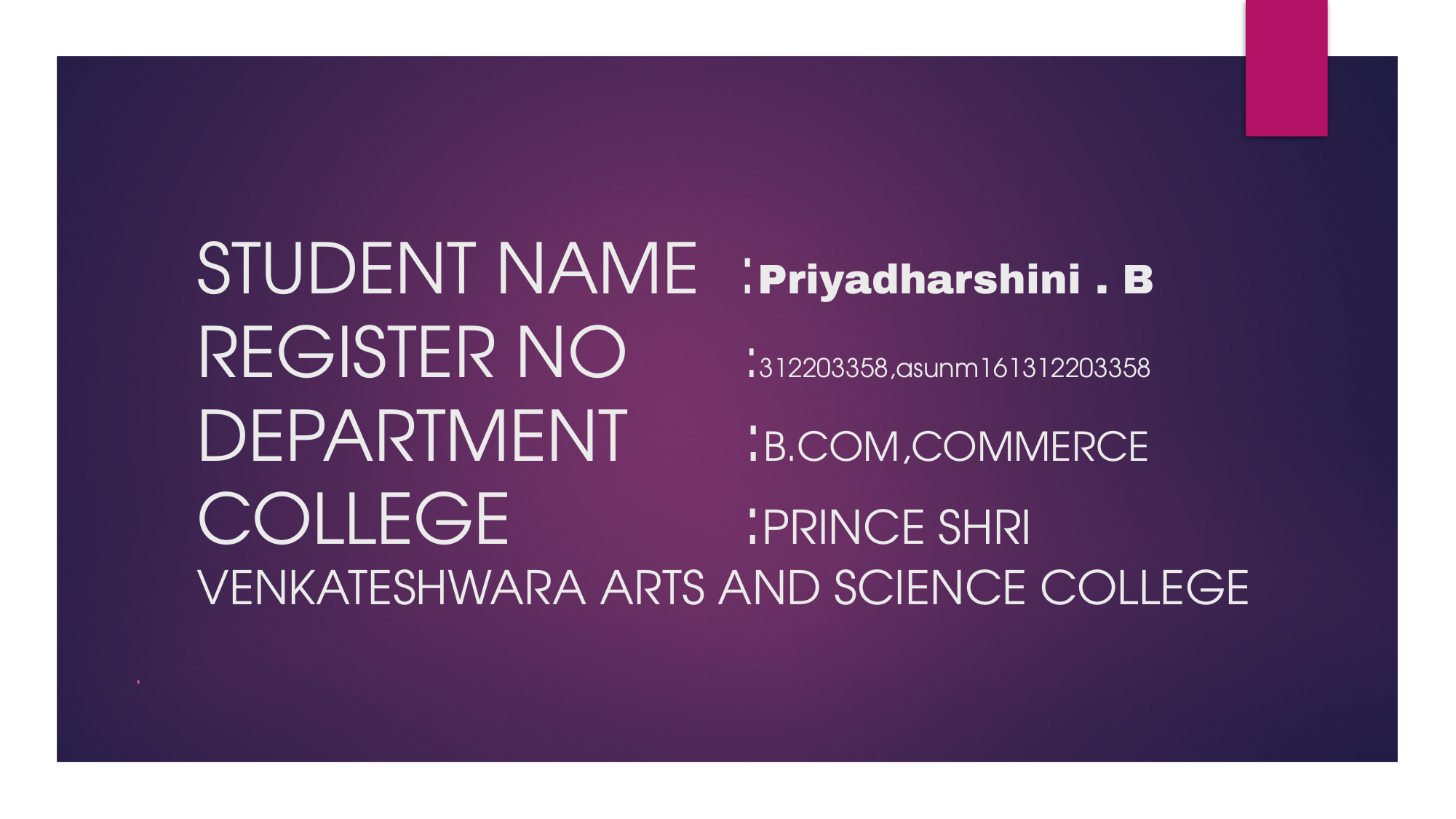

# STUDENT NAME  :Priyadharshini . B REGISTER NO      :312203358,asunm161312203358 DEPARTMENT      :B.COM,COMMERCE COLLEGE            :PRINCE SHRI VENKATESHWARA ARTS AND SCIENCE COLLEGE
.